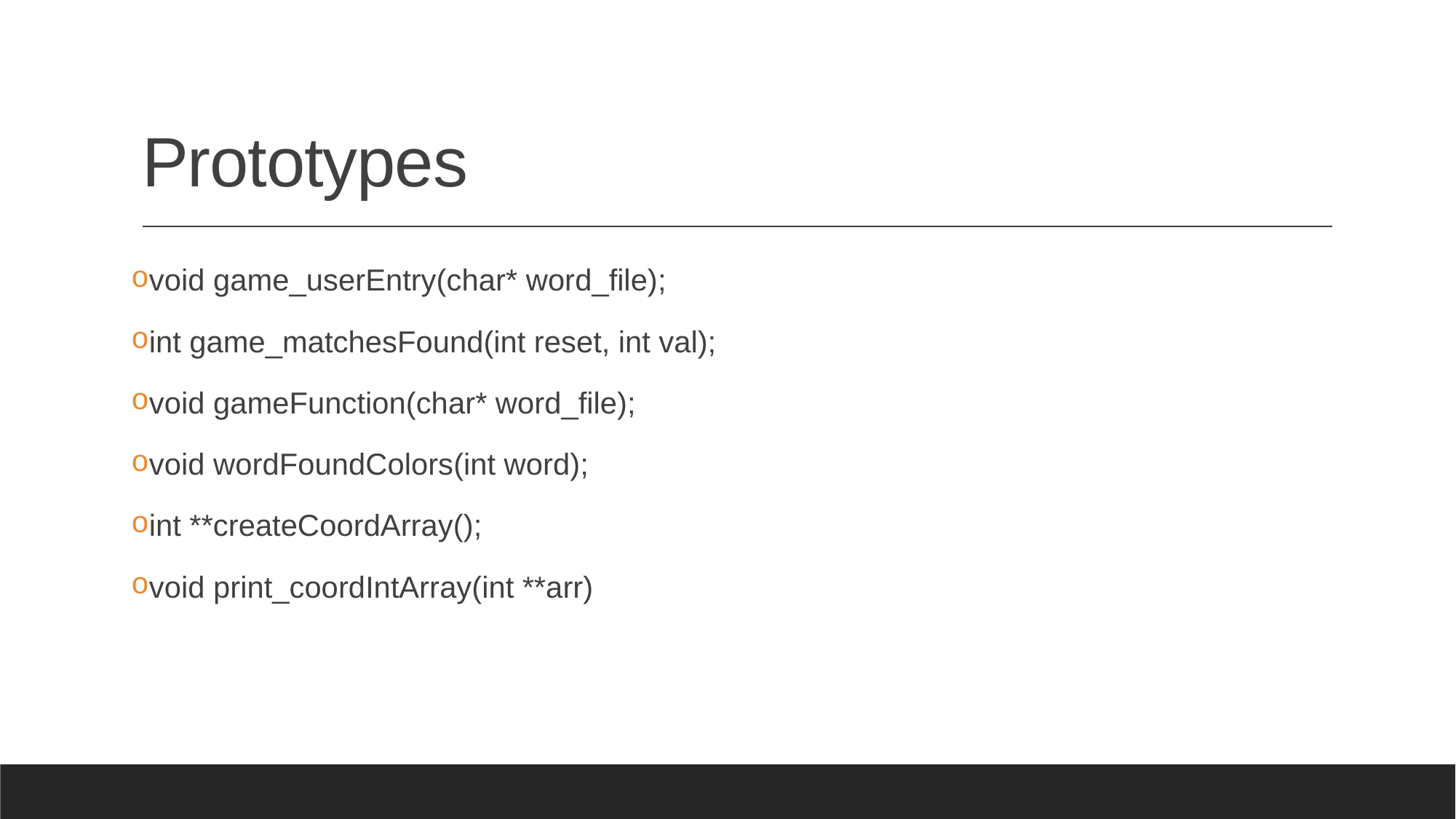

# Prototypes
void game_userEntry(char* word_file);
int game_matchesFound(int reset, int val);
void gameFunction(char* word_file);
void wordFoundColors(int word);
int **createCoordArray();
void print_coordIntArray(int **arr)